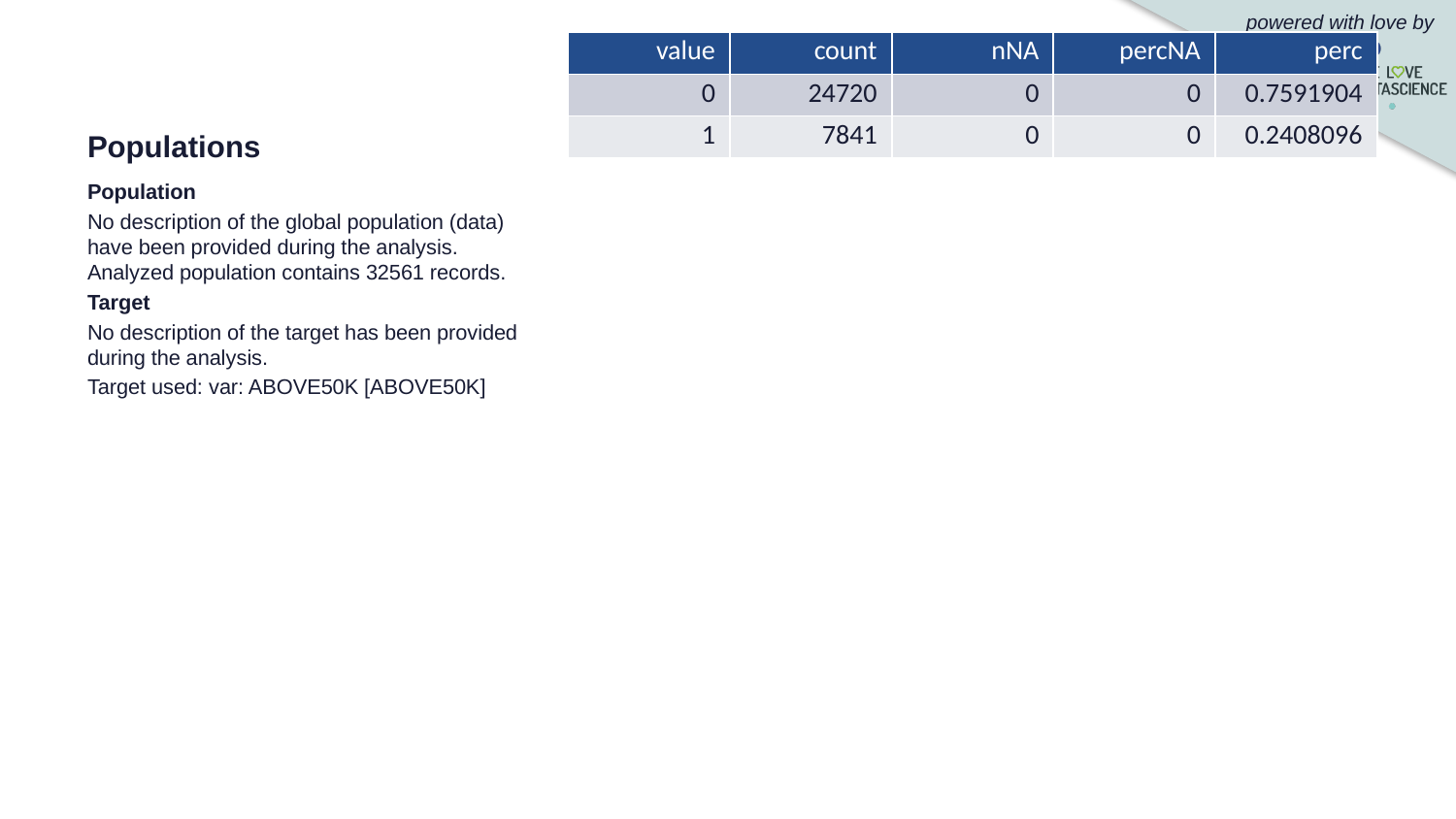

| value | count | nNA | percNA | perc |
| --- | --- | --- | --- | --- |
| 0 | 24720 | 0 | 0 | 0.7591904 |
| 1 | 7841 | 0 | 0 | 0.2408096 |
# Populations
Population
No description of the global population (data) have been provided during the analysis. Analyzed population contains 32561 records.
Target
No description of the target has been provided during the analysis.
Target used: var: ABOVE50K [ABOVE50K]